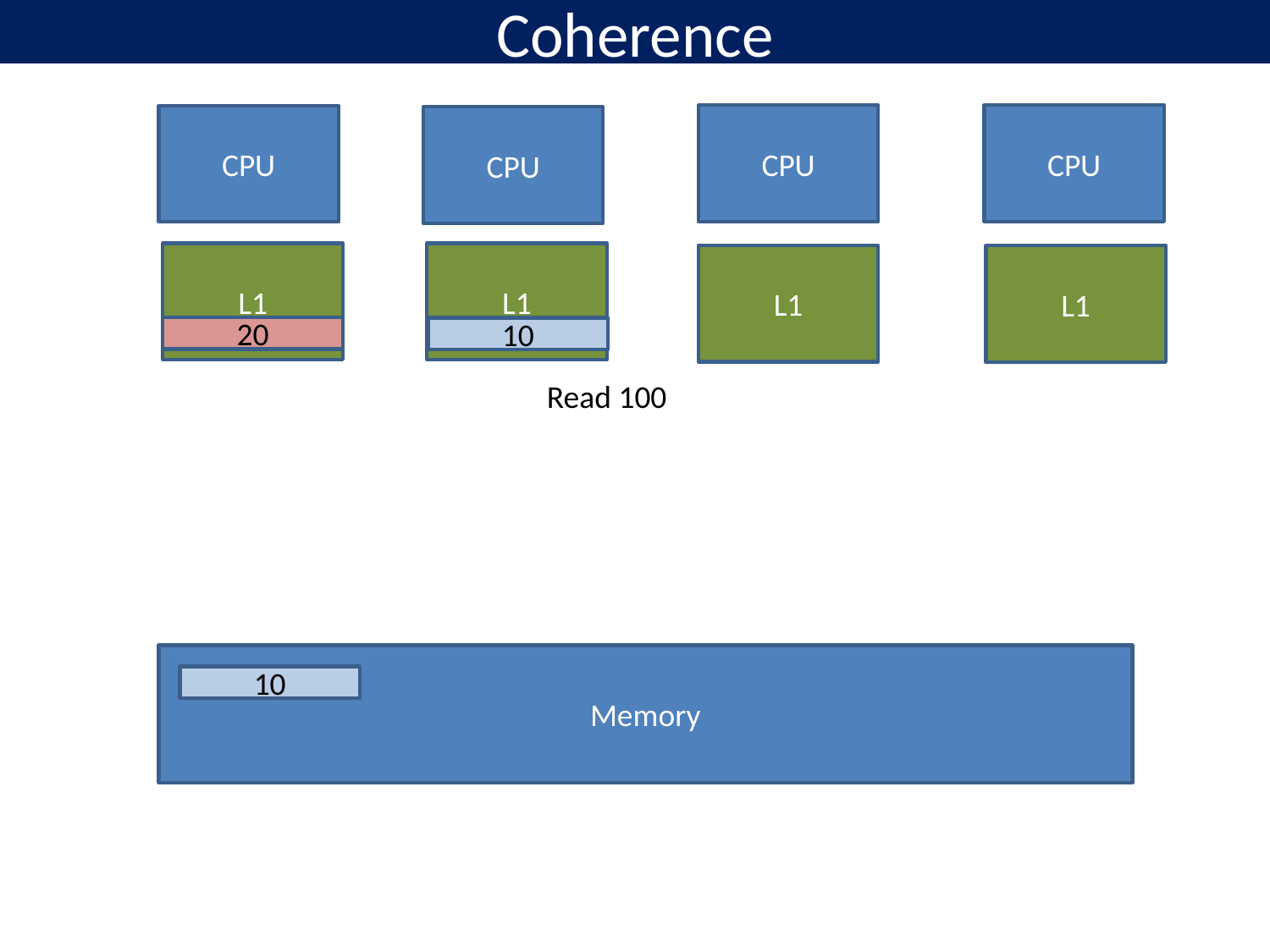

# Coherence
CPU
CPU
CPU
CPU
L1
L1
L1
L1
20
10
Read 100
Memory
10